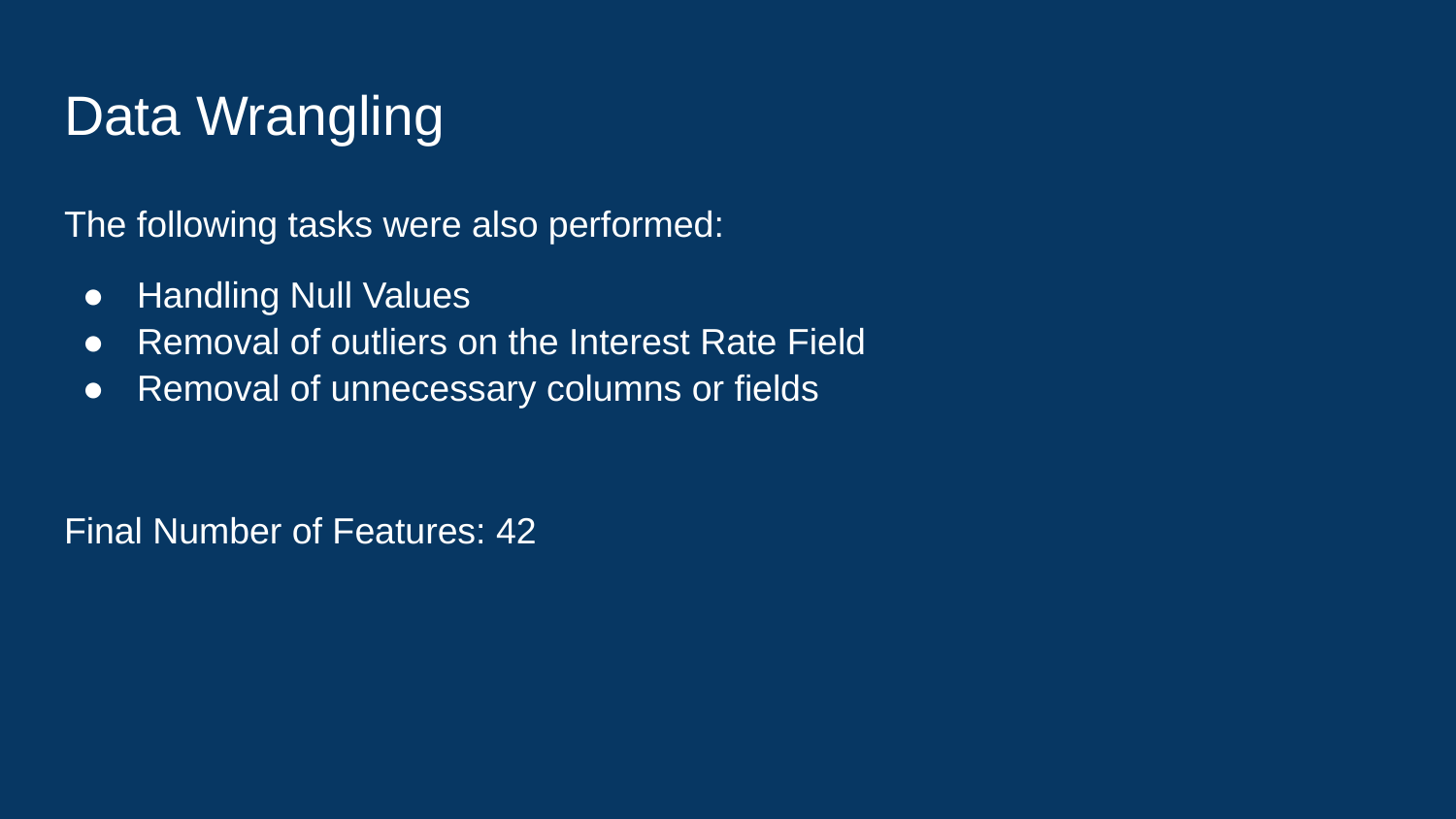

# Data Wrangling
The following tasks were also performed:
Handling Null Values
Removal of outliers on the Interest Rate Field
Removal of unnecessary columns or fields

Final Number of Features: 42